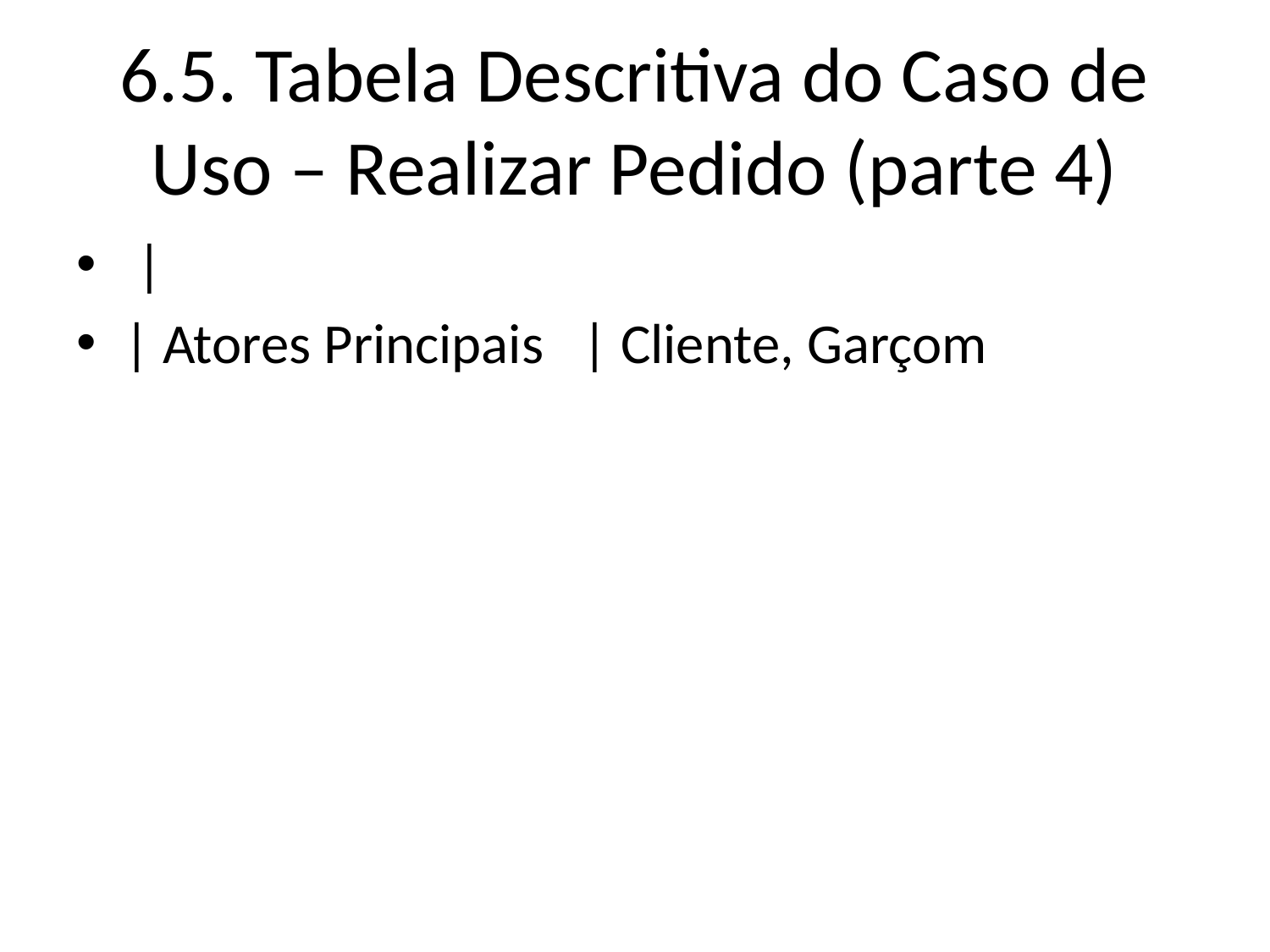

# 6.5. Tabela Descritiva do Caso de Uso – Realizar Pedido (parte 4)
 |
| Atores Principais   | Cliente, Garçom